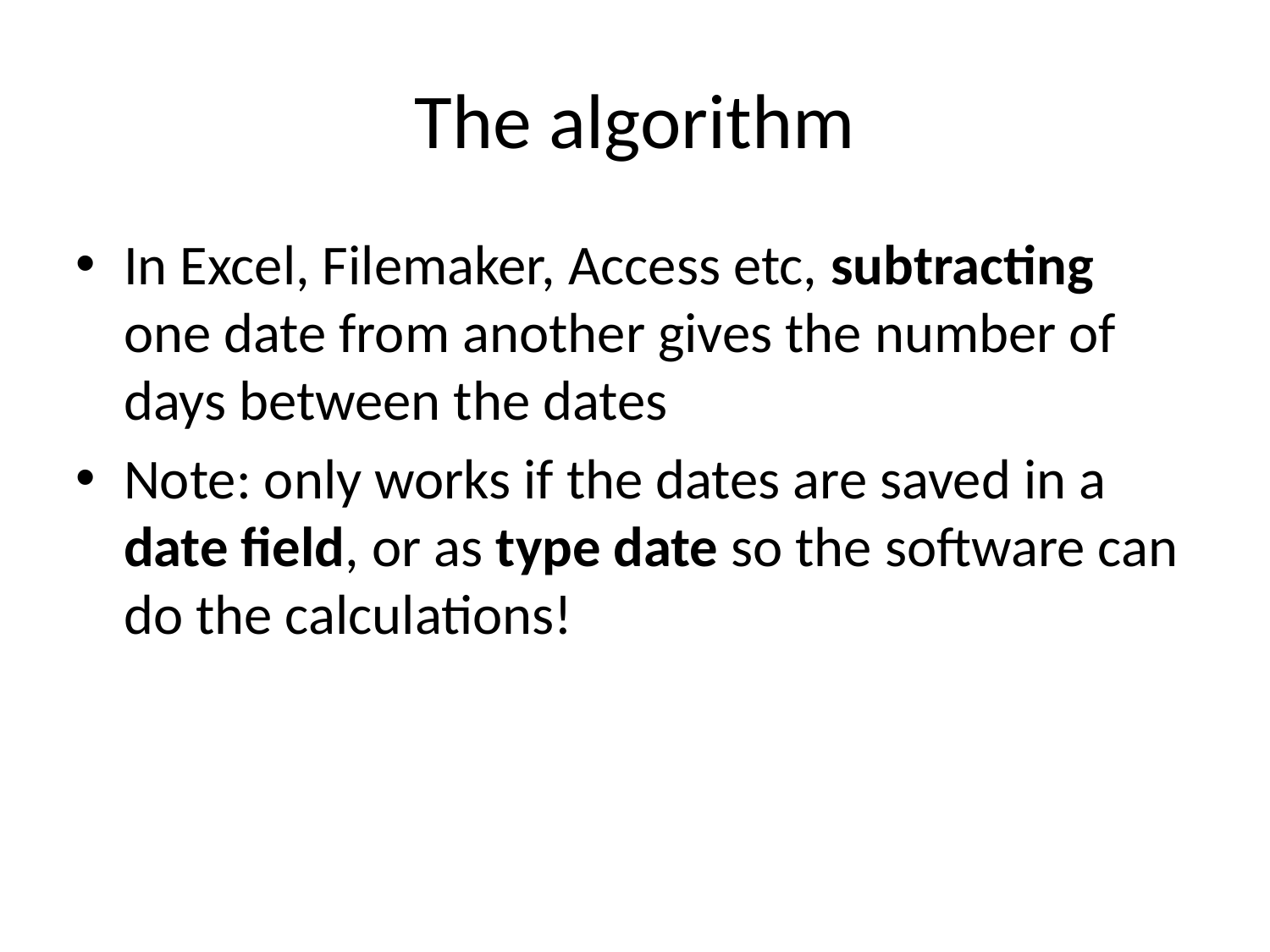

# The algorithm
In Excel, Filemaker, Access etc, subtracting one date from another gives the number of days between the dates
Note: only works if the dates are saved in a date field, or as type date so the software can do the calculations!